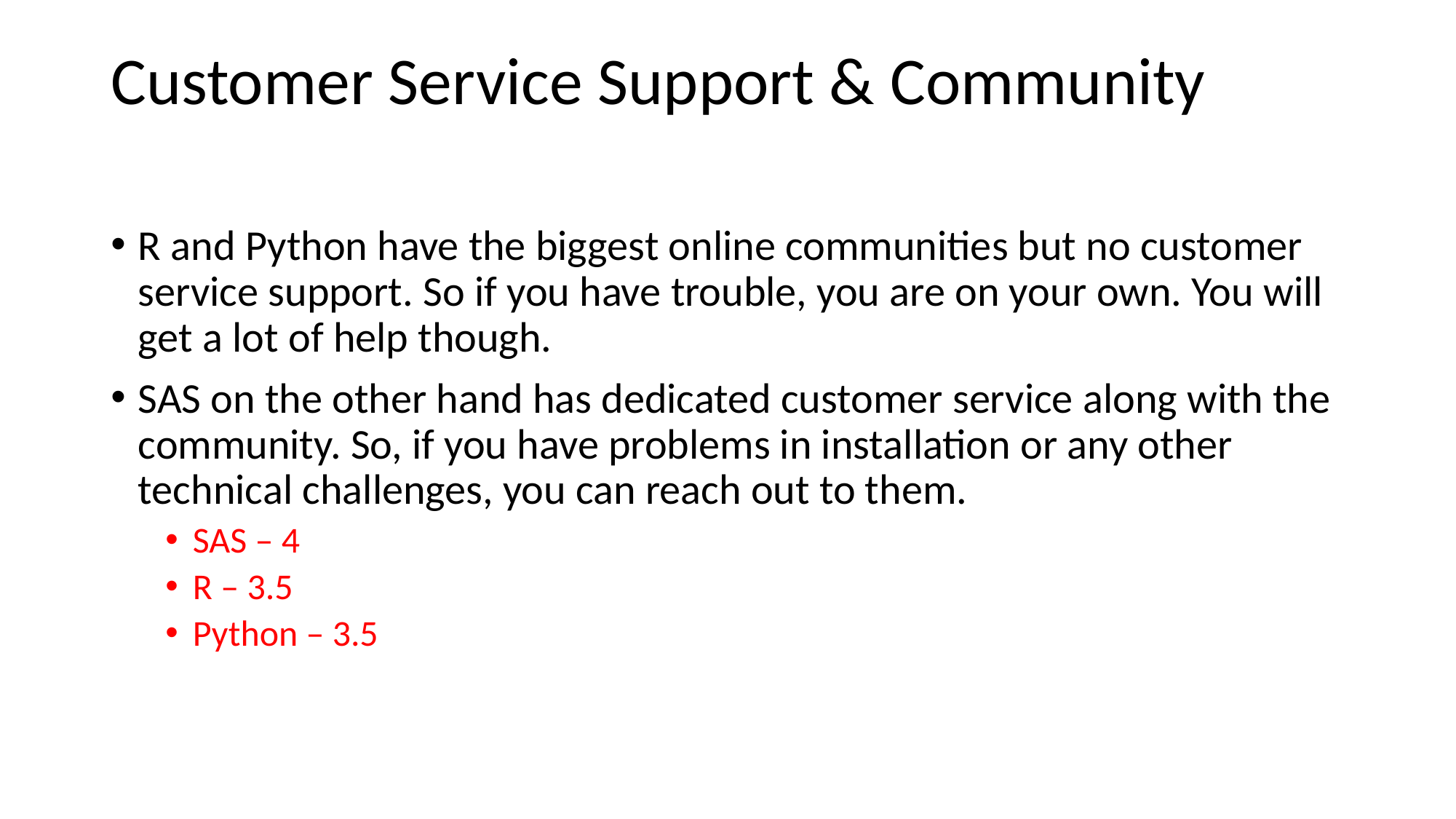

# Customer Service Support & Community
R and Python have the biggest online communities but no customer service support. So if you have trouble, you are on your own. You will get a lot of help though.
SAS on the other hand has dedicated customer service along with the community. So, if you have problems in installation or any other technical challenges, you can reach out to them.
SAS – 4
R – 3.5
Python – 3.5